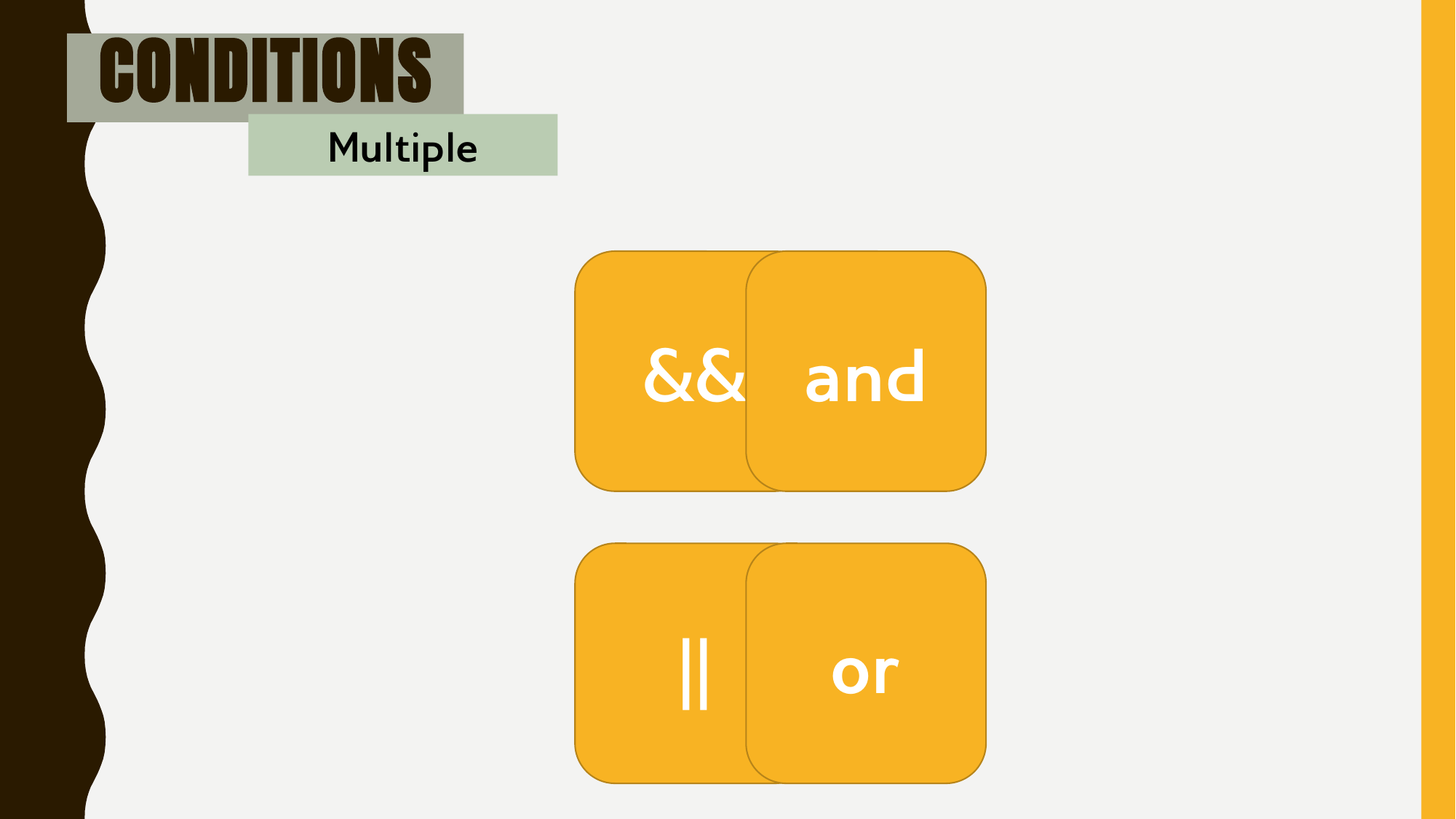

# Conditions
Multiple
&&
and
||
or